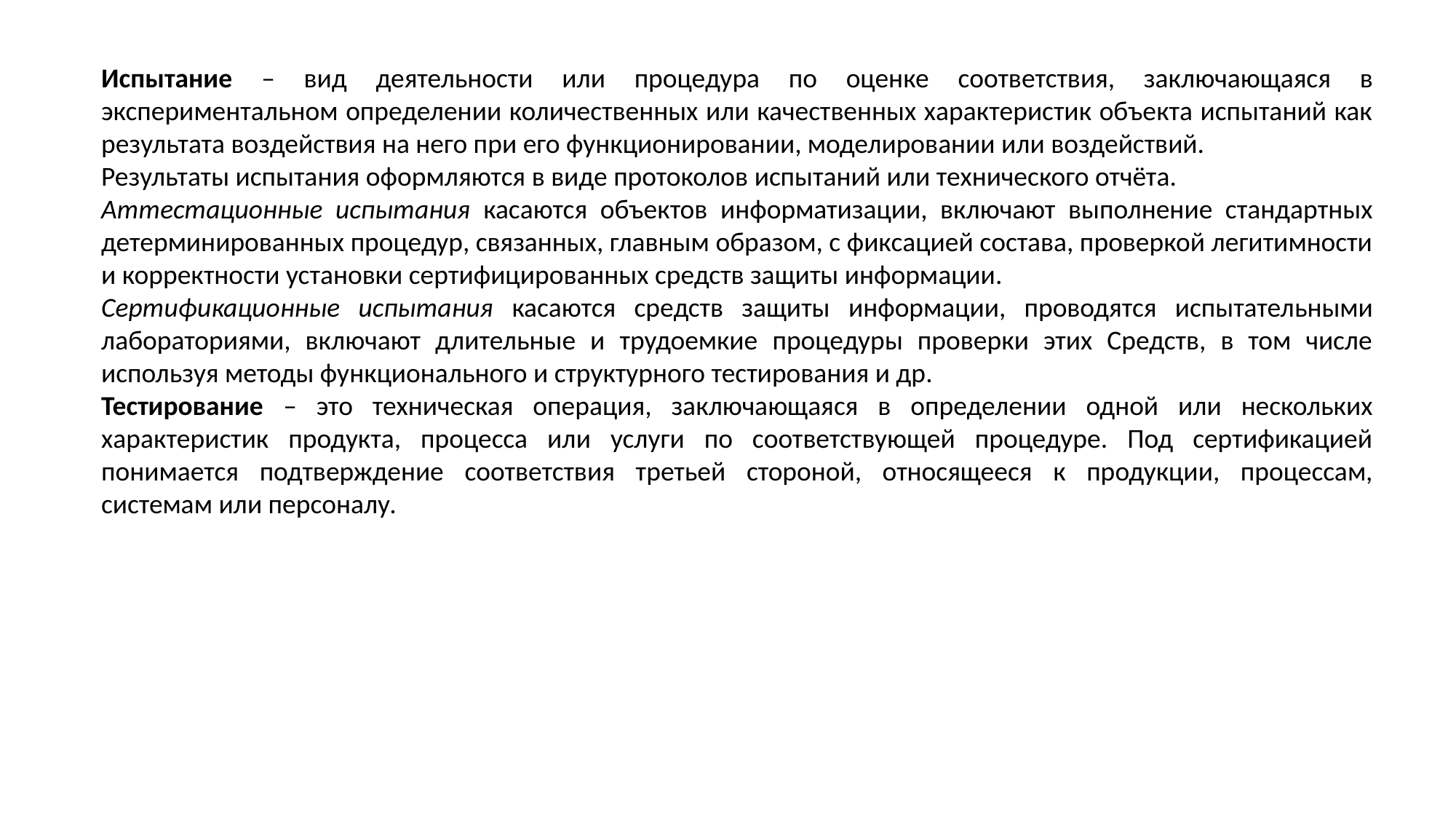

Испытание – вид деятельности или процедура по оценке соответствия, заключающаяся в экспериментальном определении количественных или качественных характеристик объекта испытаний как результата воздействия на него при его функционировании, моделировании или воздействий.
Результаты испытания оформляются в виде протоколов испытаний или технического отчёта.
Аттестационные испытания касаются объектов информатизации, включают выполнение стандартных детерминированных процедур, связанных, главным образом, с фиксацией состава, проверкой легитимности и корректности установки сертифицированных средств защиты информации.
Сертификационные испытания касаются средств защиты информации, проводятся испытательными лабораториями, включают длительные и трудоемкие процедуры проверки этих Средств, в том числе используя методы функционального и структурного тестирования и др.
Тестирование – это техническая операция, заключающаяся в определении одной или нескольких характеристик продукта, процесса или услуги по соответствующей процедуре. Под сертификацией понимается подтверждение соответствия третьей стороной, относящееся к продукции, процессам, системам или персоналу.